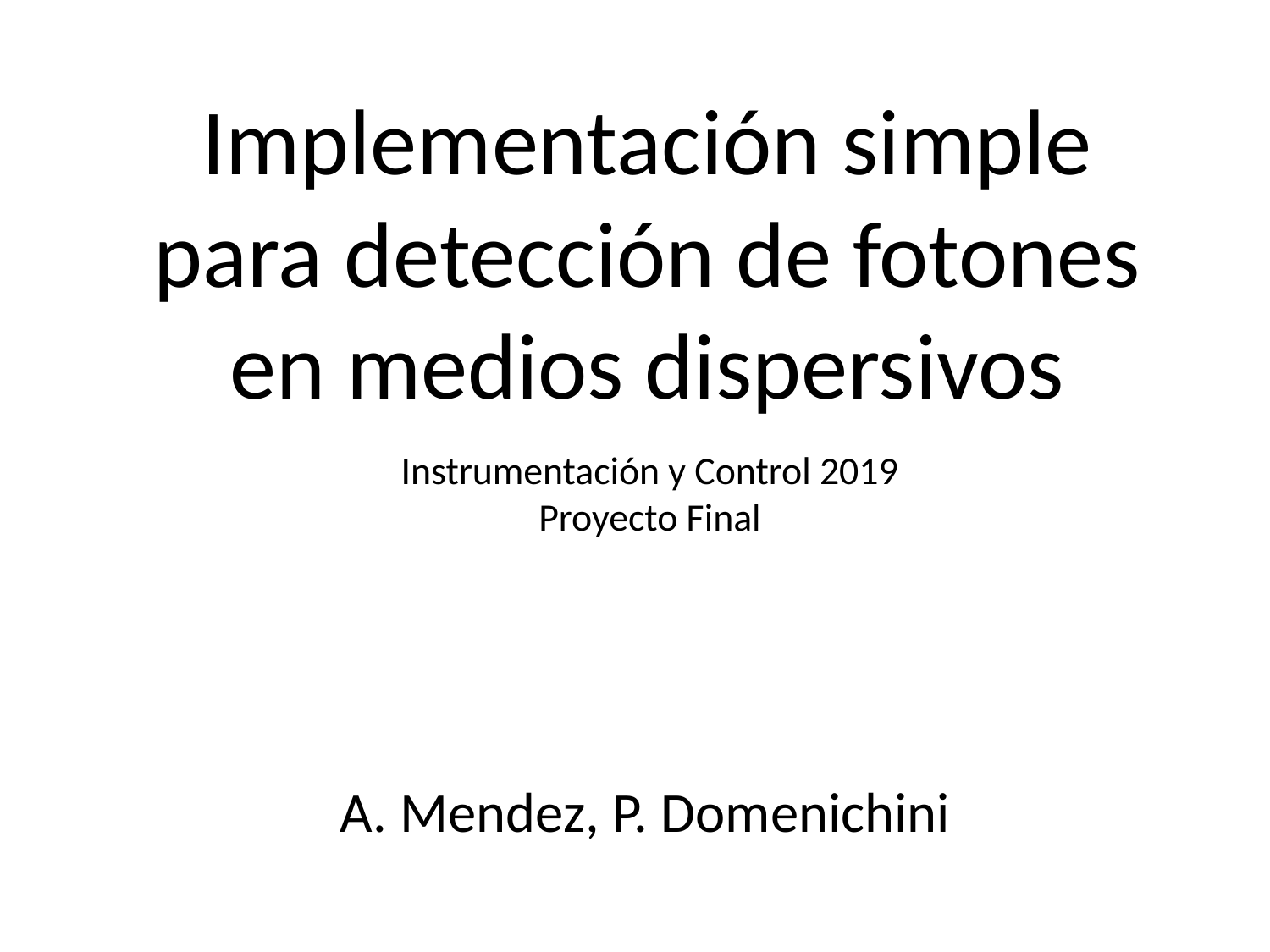

Implementación simple para detección de fotones en medios dispersivos
Instrumentación y Control 2019
Proyecto Final
A. Mendez, P. Domenichini